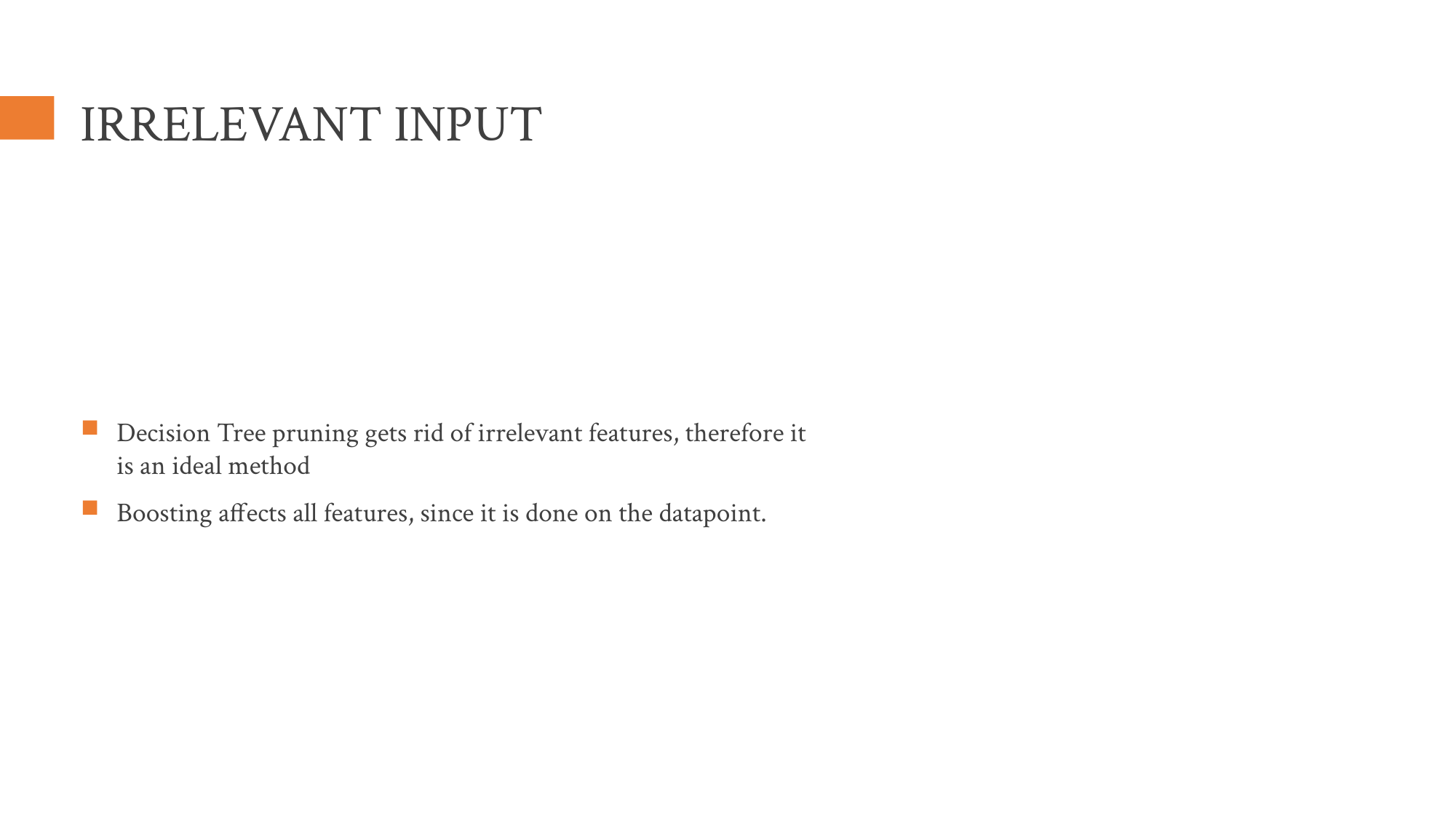

# Irrelevant Input
Decision Tree pruning gets rid of irrelevant features, therefore it is an ideal method
Boosting affects all features, since it is done on the datapoint.